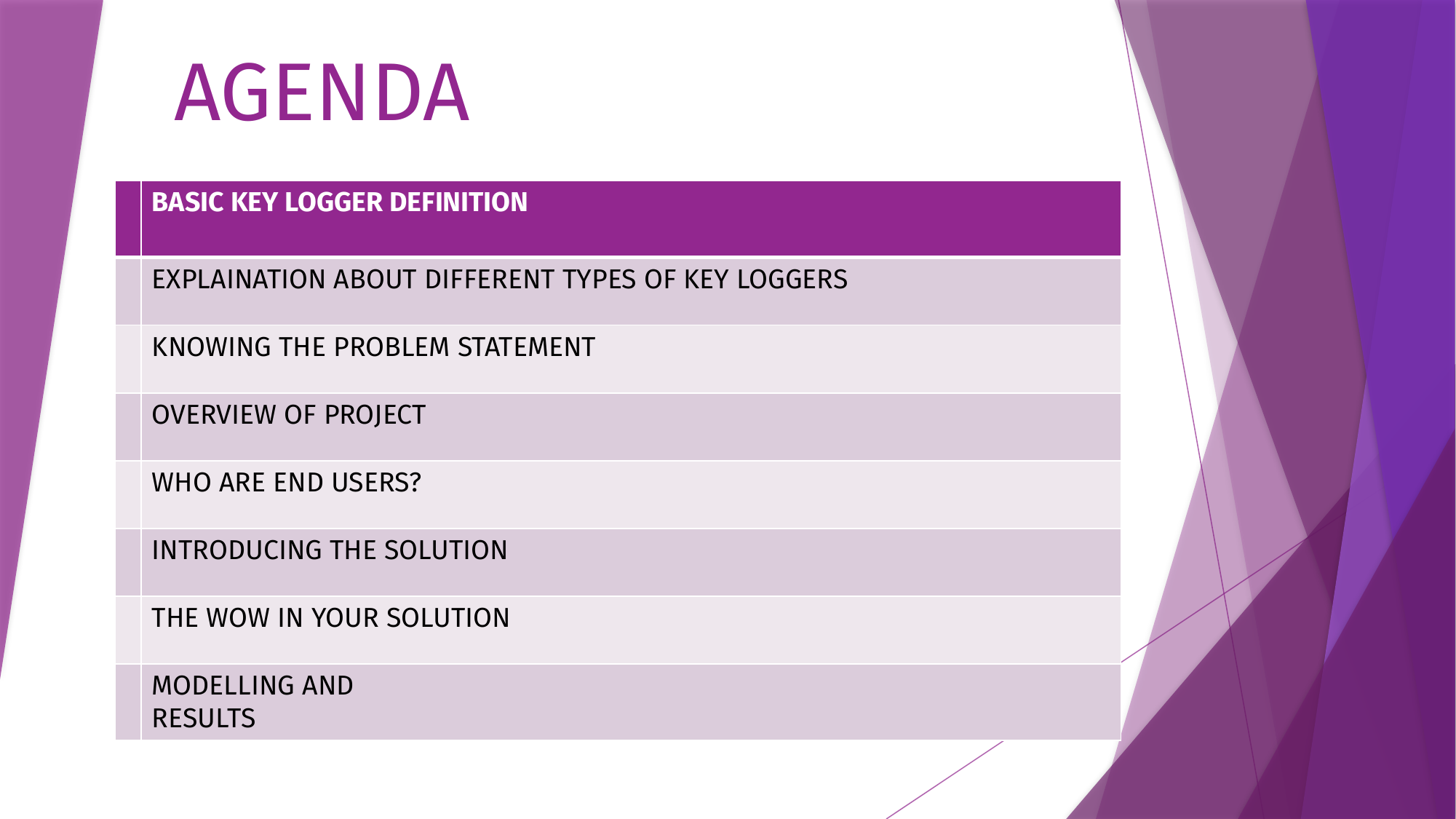

# AGENDA
|  | BASIC KEY LOGGER DEFINITION |
| --- | --- |
|  | EXPLAINATION ABOUT DIFFERENT TYPES OF KEY LOGGERS |
|  | KNOWING THE PROBLEM STATEMENT |
|  | OVERVIEW OF PROJECT |
|  | WHO ARE END USERS? |
|  | INTRODUCING THE SOLUTION |
|  | THE WOW IN YOUR SOLUTION |
|  | MODELLING AND RESULTS |